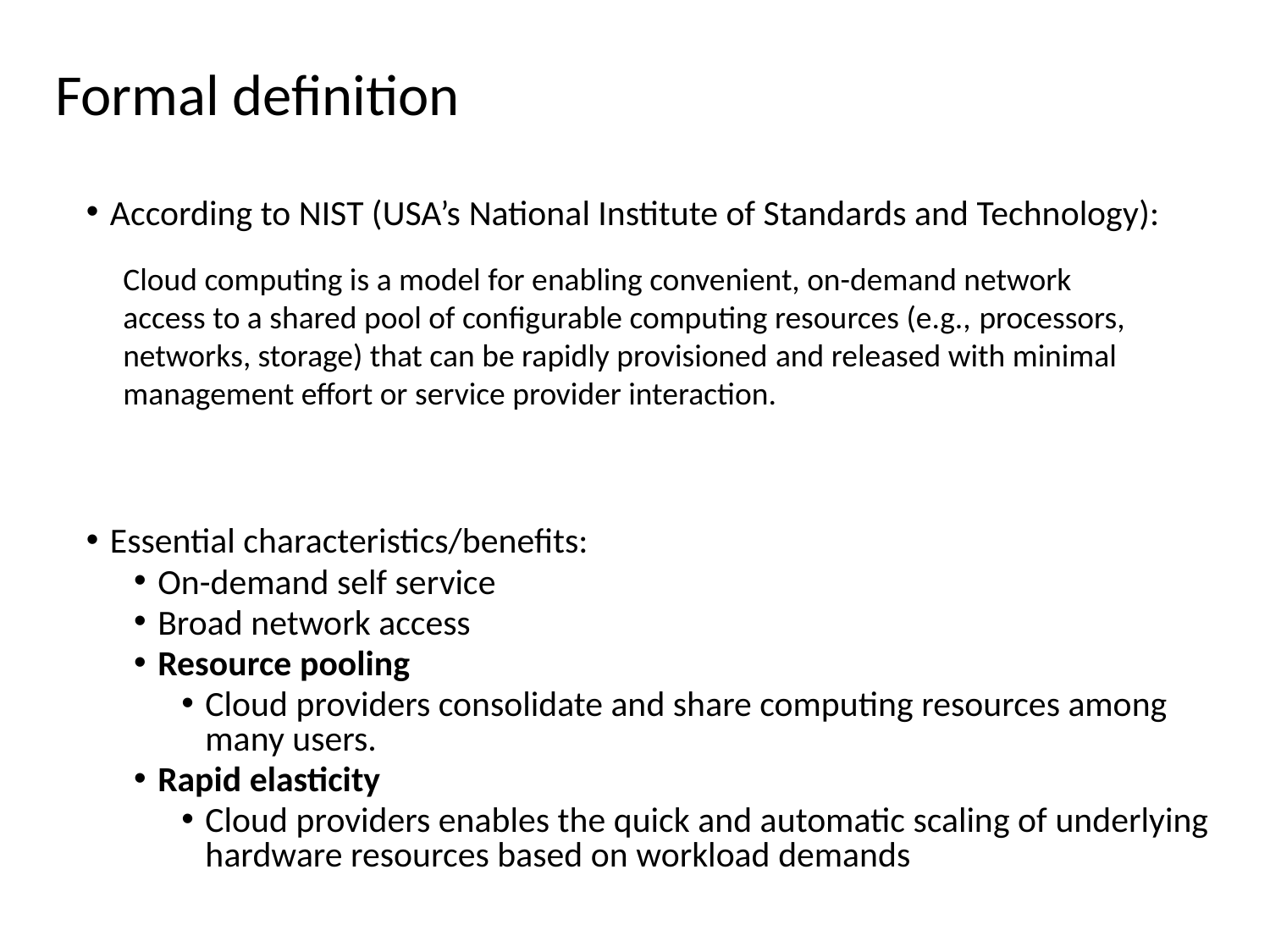

# Formal definition
According to NIST (USA’s National Institute of Standards and Technology):

Essential characteristics/benefits:
On-demand self service
Broad network access
Resource pooling
Cloud providers consolidate and share computing resources among many users.
Rapid elasticity
Cloud providers enables the quick and automatic scaling of underlying hardware resources based on workload demands
Cloud computing is a model for enabling convenient, on-demand network access to a shared pool of configurable computing resources (e.g., processors, networks, storage) that can be rapidly provisioned and released with minimal management effort or service provider interaction.